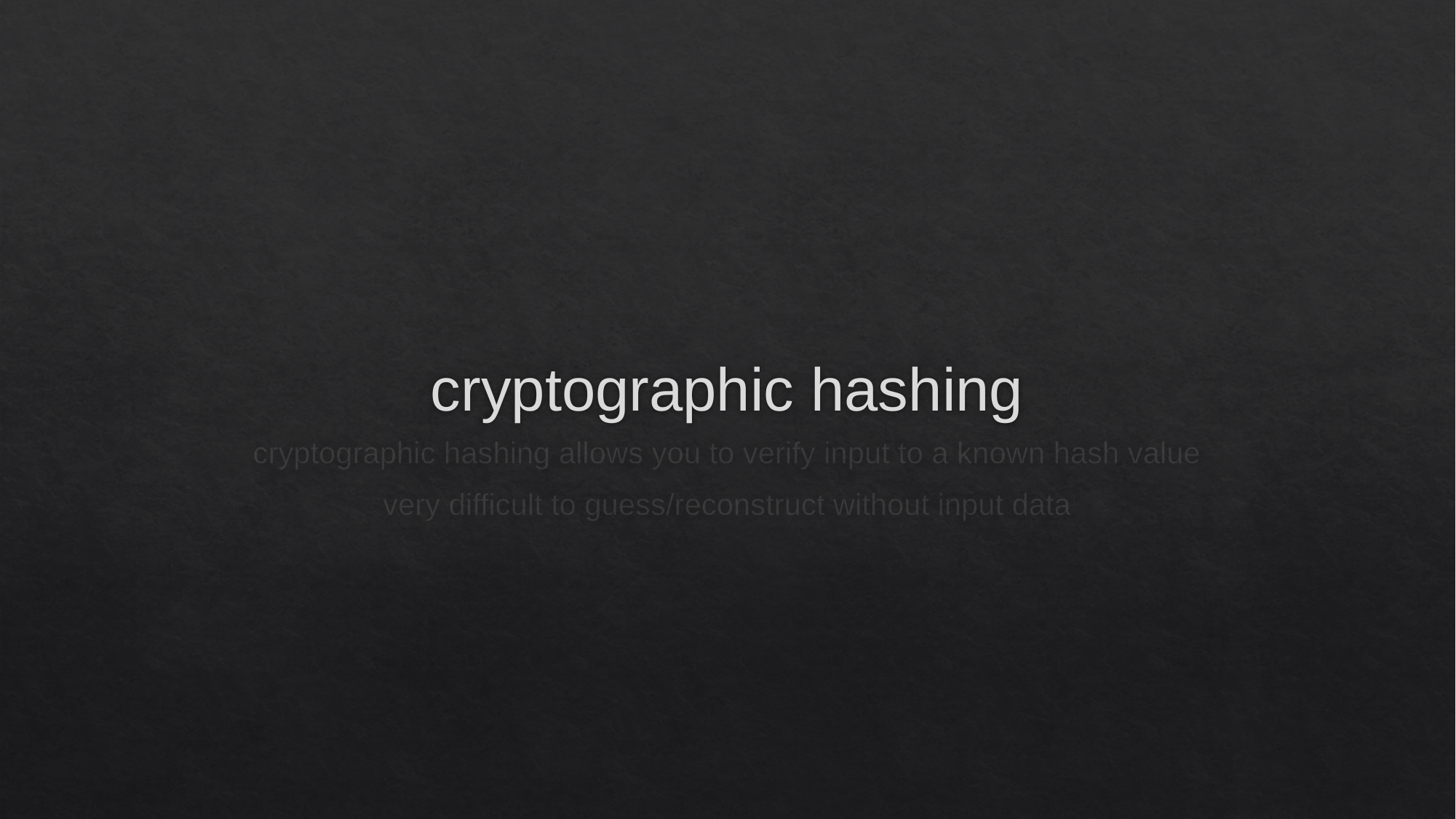

# cryptographic hashing
cryptographic hashing allows you to verify input to a known hash value
very difficult to guess/reconstruct without input data